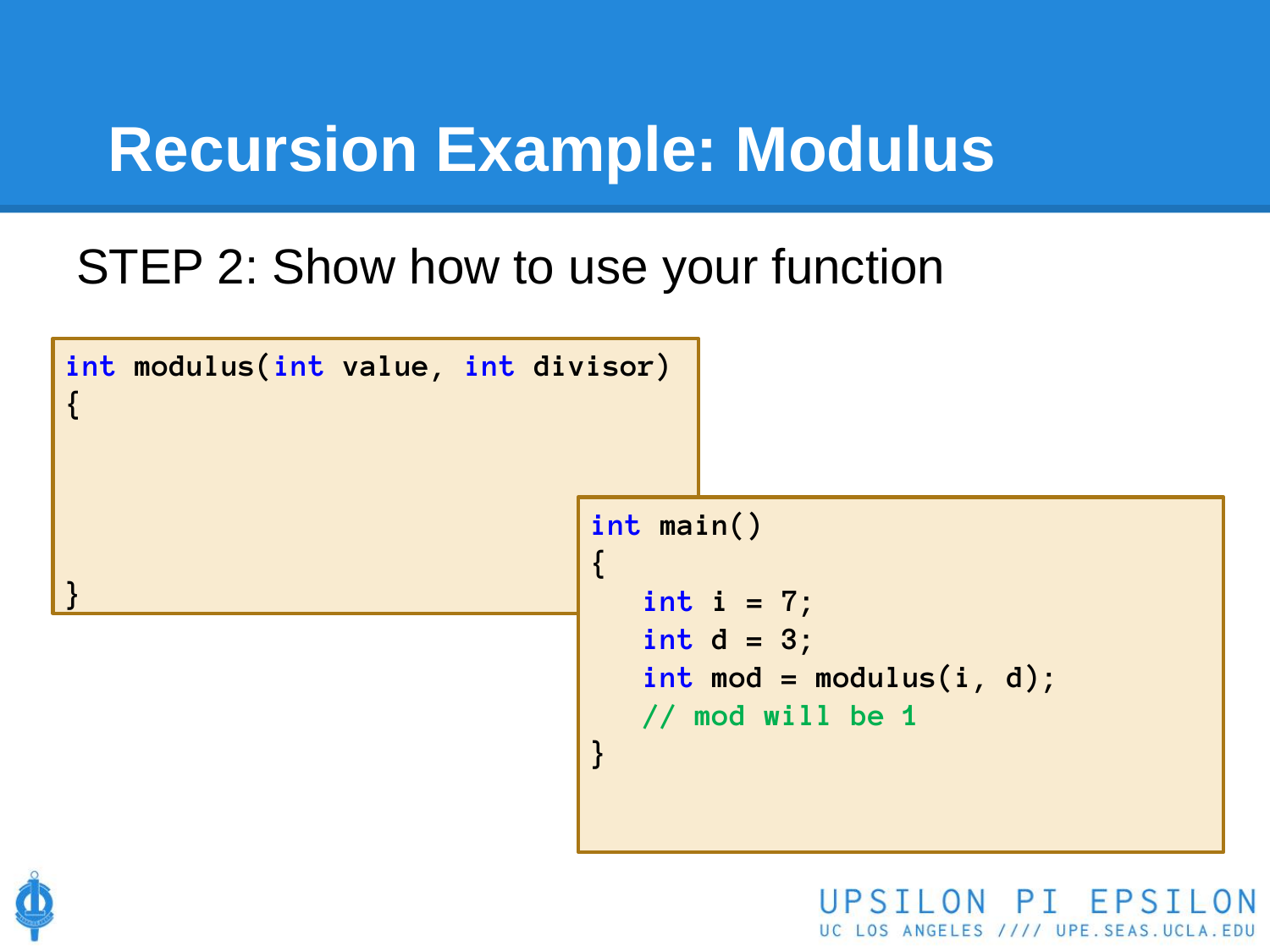

# Recursion Example: Modulus
STEP 2: Show how to use your function

int modulus(int value, int divisor)
{

}
int main()
{
   int i = 7;
   int d = 3;
   int mod = modulus(i, d);
   // mod will be 1
}